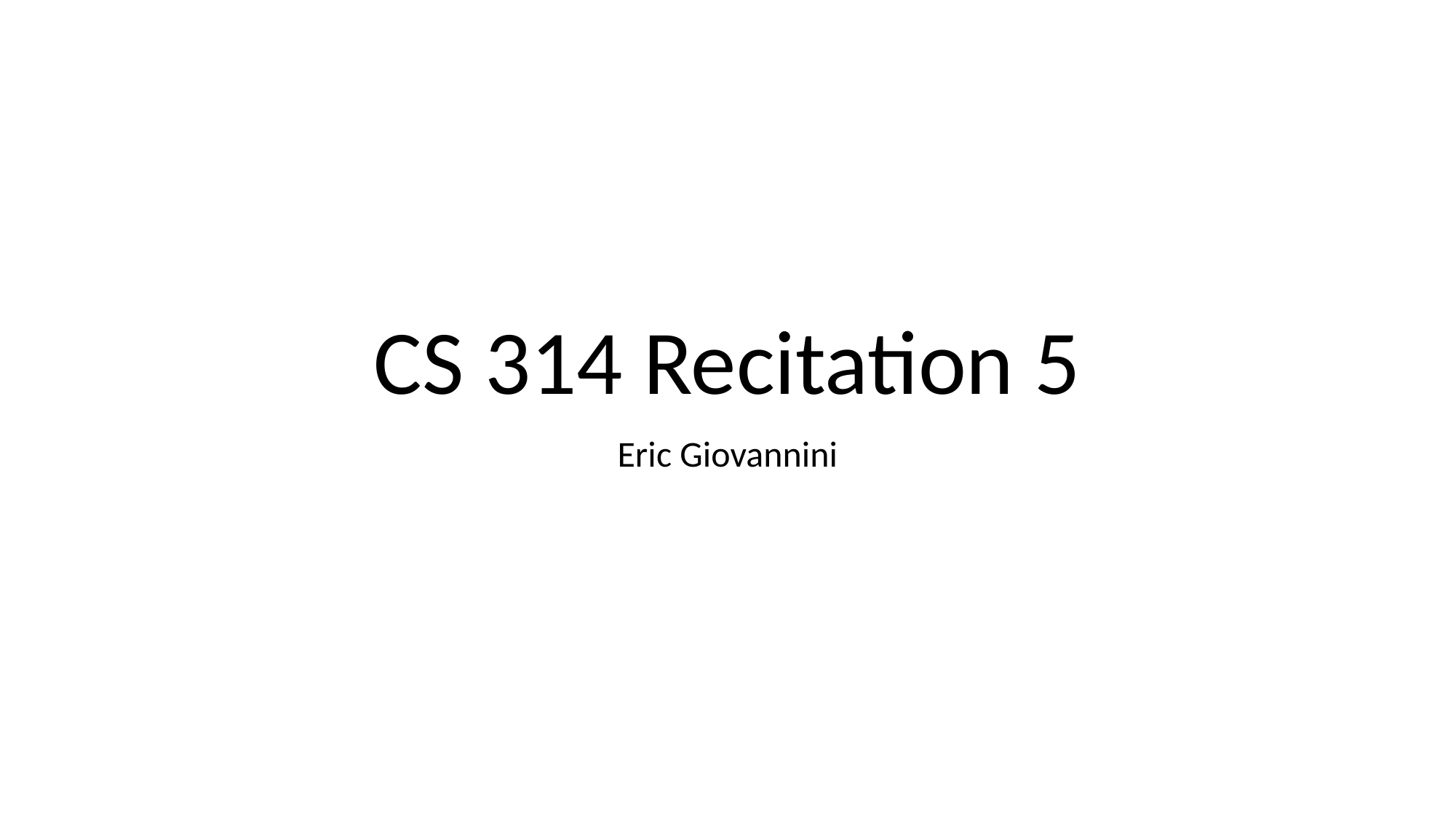

# CS 314 Recitation 5
Eric Giovannini